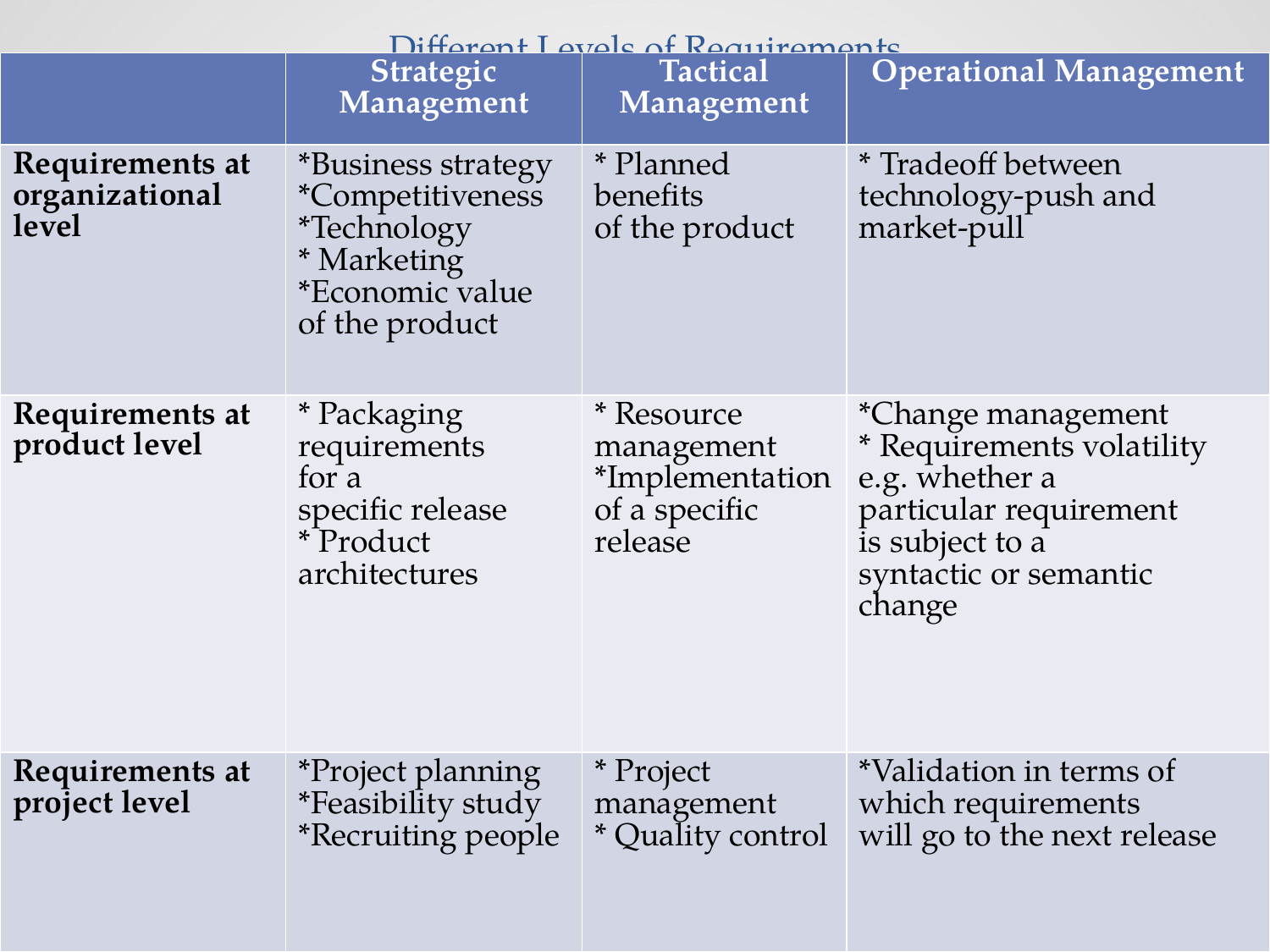

# Different Levels of Requirements
|  | Strategic Management | Tactical Management | Operational Management |
| --- | --- | --- | --- |
| Requirements at organizational level | \*Business strategy \*Competitiveness \*Technology \* Marketing \*Economic value of the product | \* Planned benefits of the product | \* Tradeoff between technology-push and market-pull |
| Requirements at product level | \* Packaging requirements for a specific release \* Product architectures | \* Resource management \*Implementation of a specific release | \*Change management \* Requirements volatility e.g. whether a particular requirement is subject to a syntactic or semantic change |
| Requirements at project level | \*Project planning \*Feasibility study \*Recruiting people | \* Project management \* Quality control | \*Validation in terms of which requirements will go to the next release |